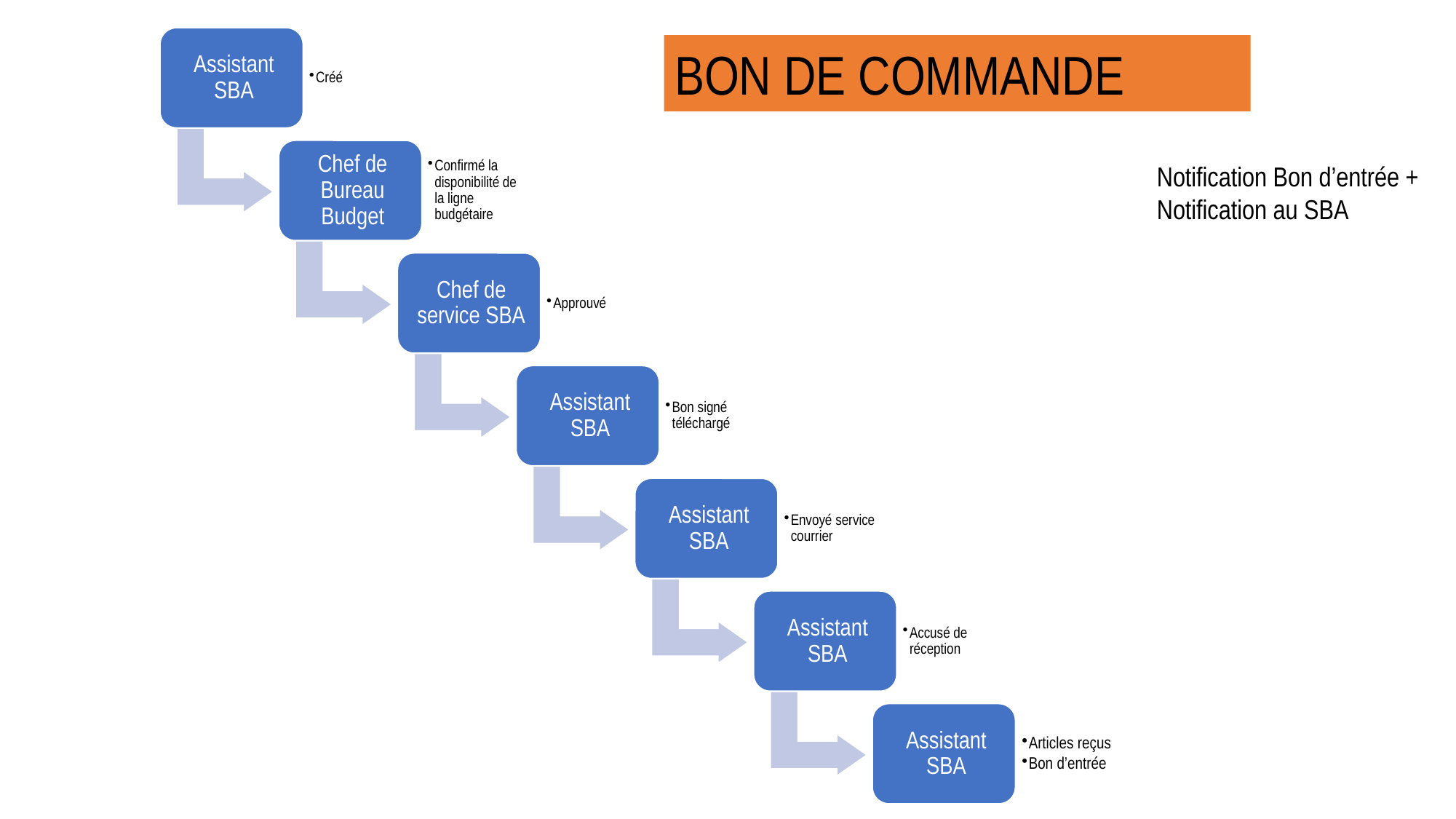

Assistant SBA
Créé
Chef de Bureau Budget
Confirmé la disponibilité de la ligne budgétaire
Chef de service SBA
Approuvé
Assistant SBA
Bon signé téléchargé
Assistant SBA
Envoyé service courrier
Assistant SBA
Accusé de réception
Assistant SBA
Articles reçus
Bon d’entrée
BON DE COMMANDE
Notification Bon d’entrée + Notification au SBA